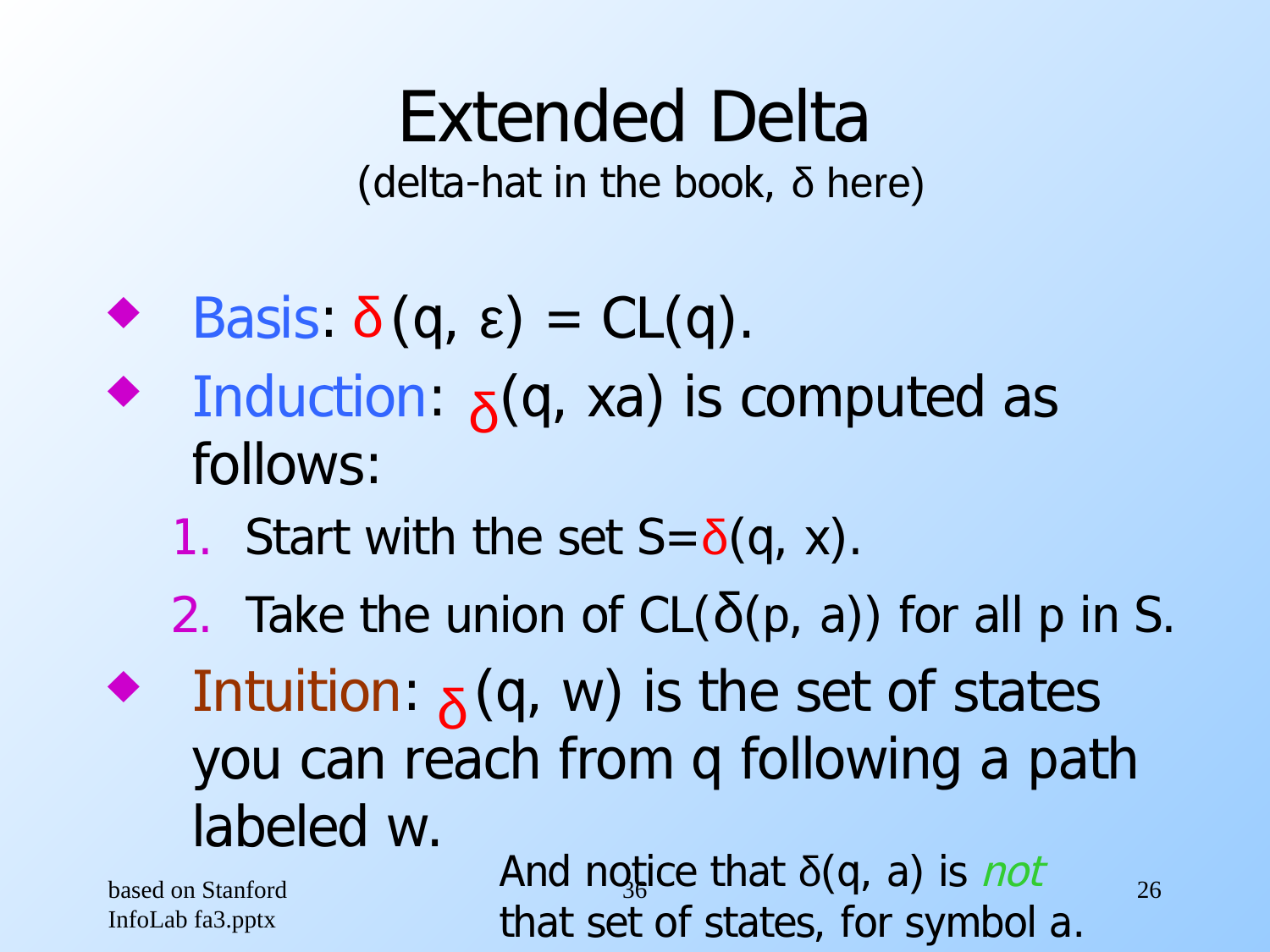

# Extended Delta (delta-hat in the book, δ here)
Basis:   (q, ε) = CL(q).
Induction:   (q, xa) is computed as follows:
Start with the set S=δ(q, x).
Take the union of CL(δ(p, a)) for all p in S.
Intuition:   (q, w) is the set of states you can reach from q following a path labeled w.
δ
δ
δ
And notice that δ(q, a) is not
that set of states, for symbol a.
based on Stanford InfoLab fa3.pptx
36
26